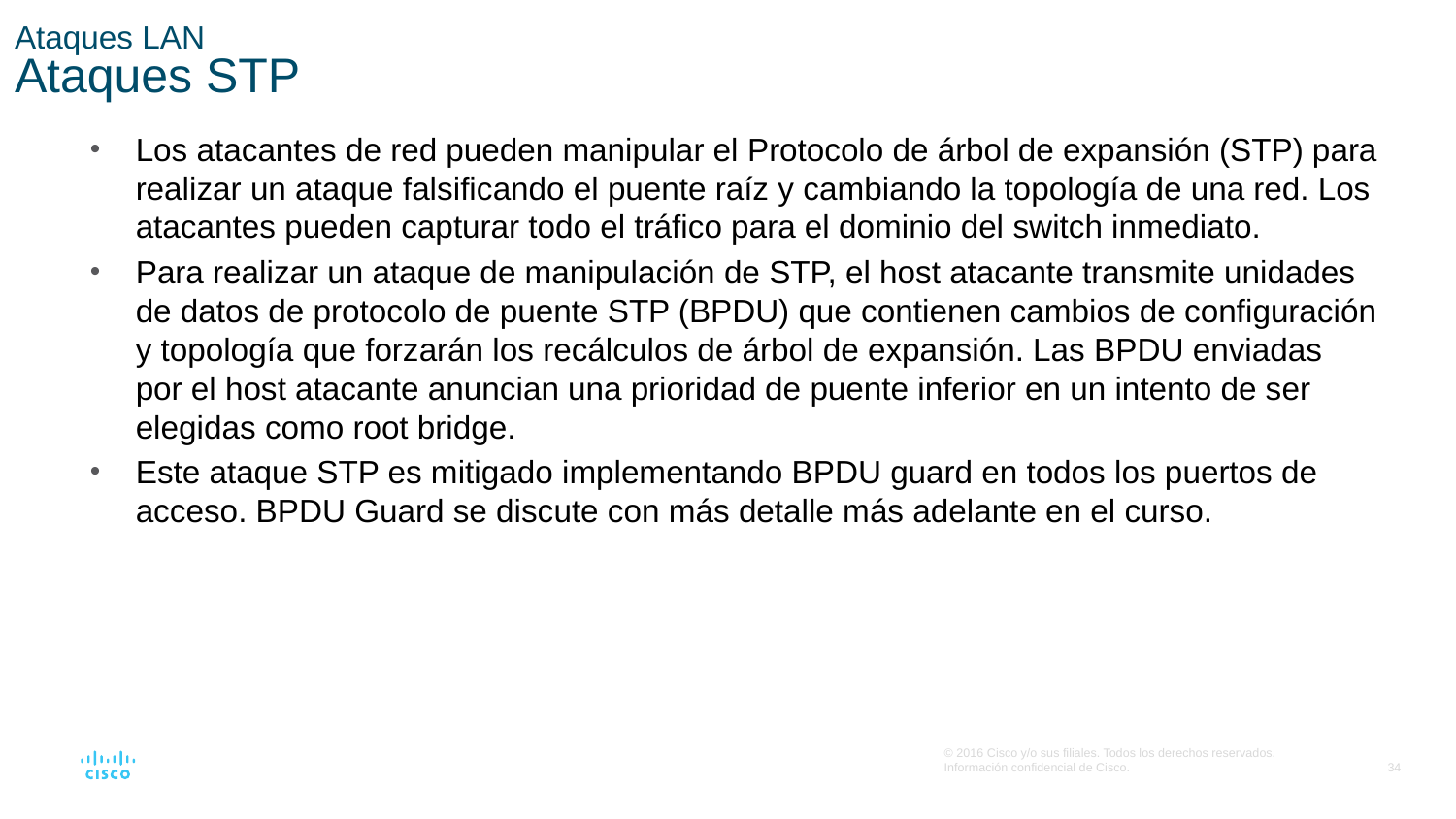

# Ataques LAN Ataques STP
Los atacantes de red pueden manipular el Protocolo de árbol de expansión (STP) para realizar un ataque falsificando el puente raíz y cambiando la topología de una red. Los atacantes pueden capturar todo el tráfico para el dominio del switch inmediato.
Para realizar un ataque de manipulación de STP, el host atacante transmite unidades de datos de protocolo de puente STP (BPDU) que contienen cambios de configuración y topología que forzarán los recálculos de árbol de expansión. Las BPDU enviadas por el host atacante anuncian una prioridad de puente inferior en un intento de ser elegidas como root bridge.
Este ataque STP es mitigado implementando BPDU guard en todos los puertos de acceso. BPDU Guard se discute con más detalle más adelante en el curso.